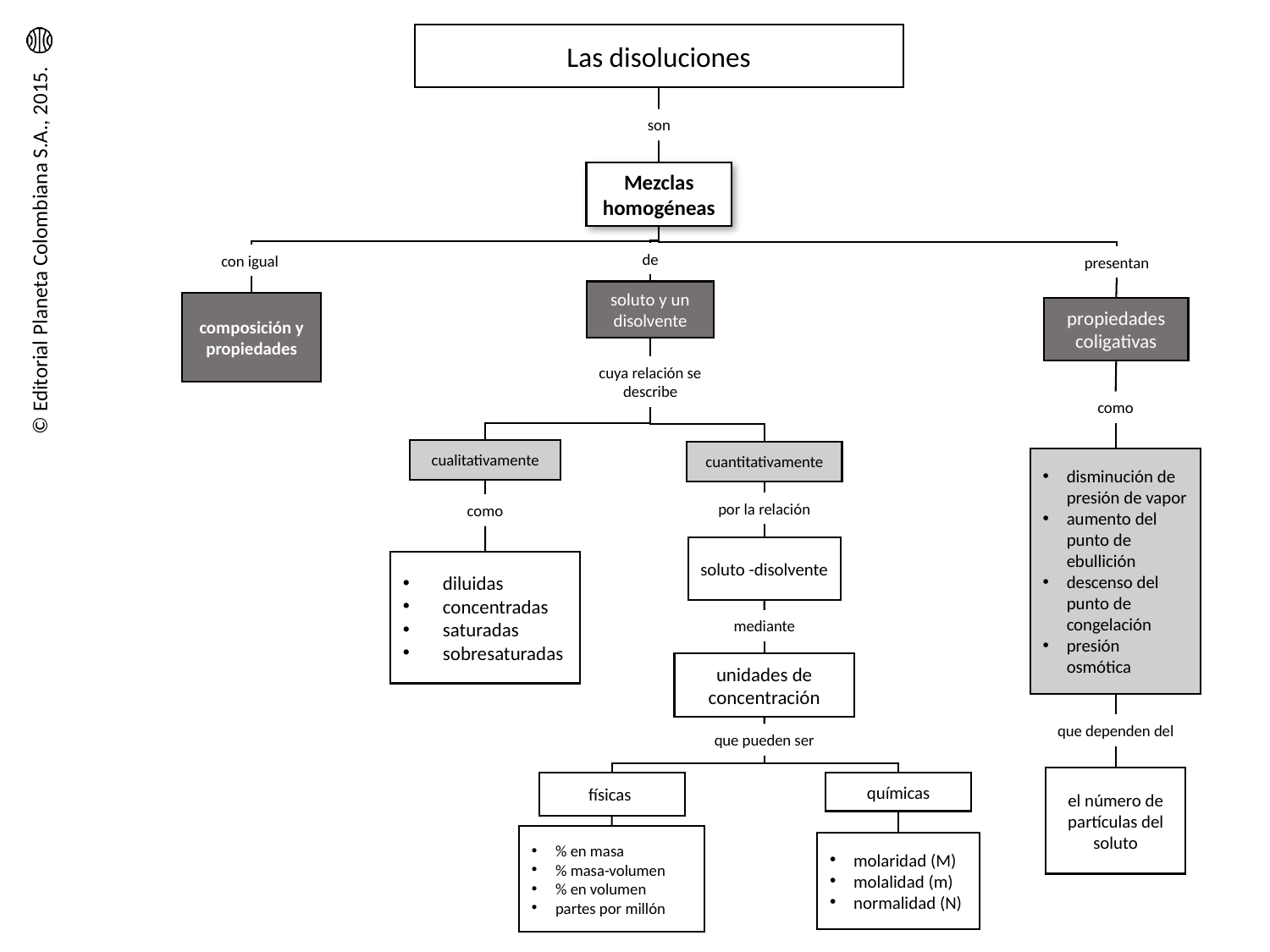

Las disoluciones
son
Mezclas homogéneas
de
con igual
presentan
soluto y un disolvente
composición y propiedades
propiedades coligativas
cuya relación se describe
como
cualitativamente
cuantitativamente
disminución de presión de vapor
aumento del punto de ebullición
descenso del punto de congelación
presión osmótica
por la relación
como
soluto -disolvente
diluidas
concentradas
saturadas
sobresaturadas
mediante
unidades de concentración
que dependen del
que pueden ser
el número de partículas del soluto
físicas
químicas
% en masa
% masa-volumen
% en volumen
partes por millón
molaridad (M)
molalidad (m)
normalidad (N)